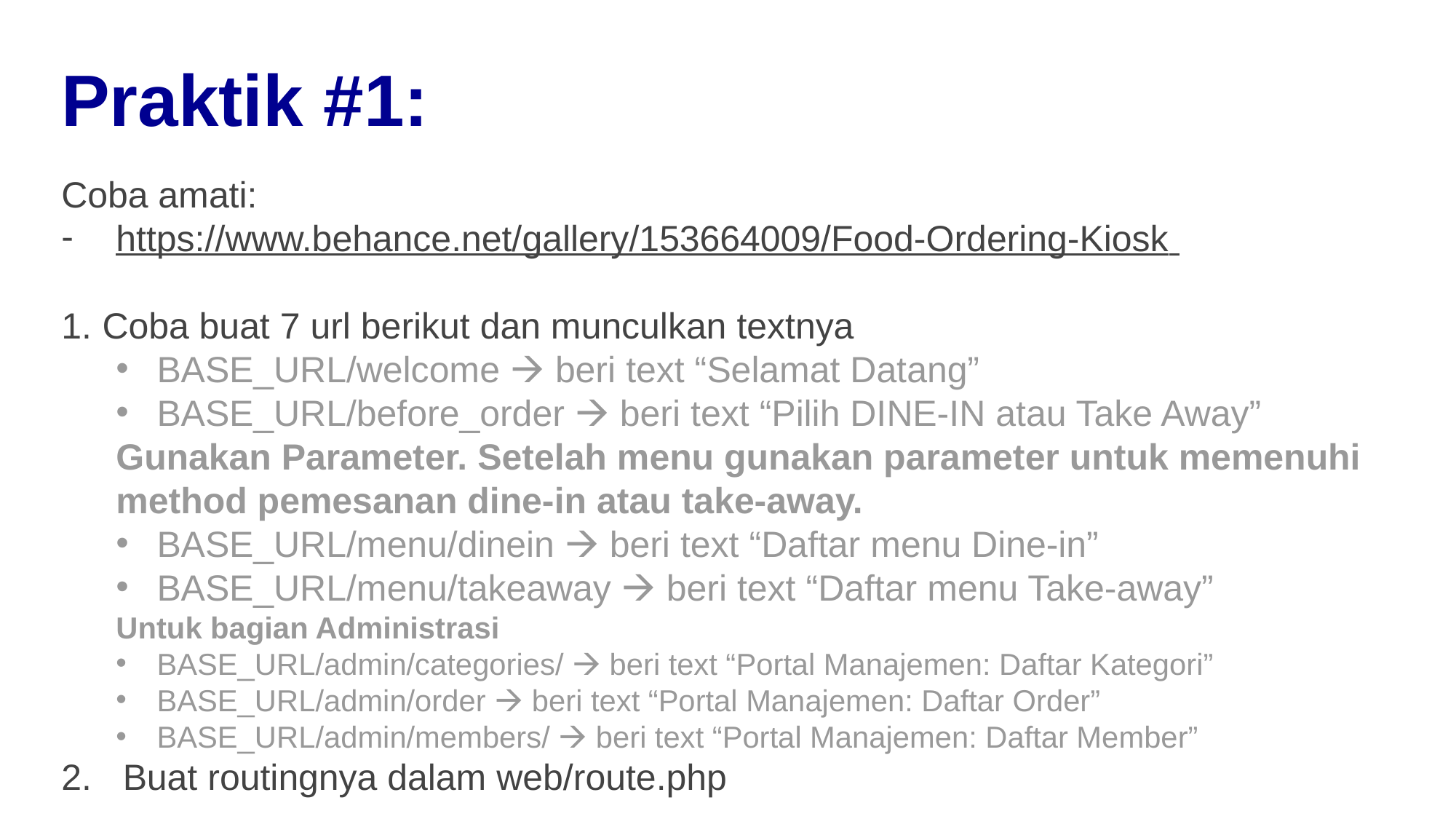

# Praktik #1:
Coba amati:
https://www.behance.net/gallery/153664009/Food-Ordering-Kiosk

Coba buat 7 url berikut dan munculkan textnya
BASE_URL/welcome 🡪 beri text “Selamat Datang”
BASE_URL/before_order 🡪 beri text “Pilih DINE-IN atau Take Away”
Gunakan Parameter. Setelah menu gunakan parameter untuk memenuhi method pemesanan dine-in atau take-away.
BASE_URL/menu/dinein 🡪 beri text “Daftar menu Dine-in”
BASE_URL/menu/takeaway 🡪 beri text “Daftar menu Take-away”
Untuk bagian Administrasi
BASE_URL/admin/categories/ 🡪 beri text “Portal Manajemen: Daftar Kategori”
BASE_URL/admin/order 🡪 beri text “Portal Manajemen: Daftar Order”
BASE_URL/admin/members/ 🡪 beri text “Portal Manajemen: Daftar Member”
Buat routingnya dalam web/route.php